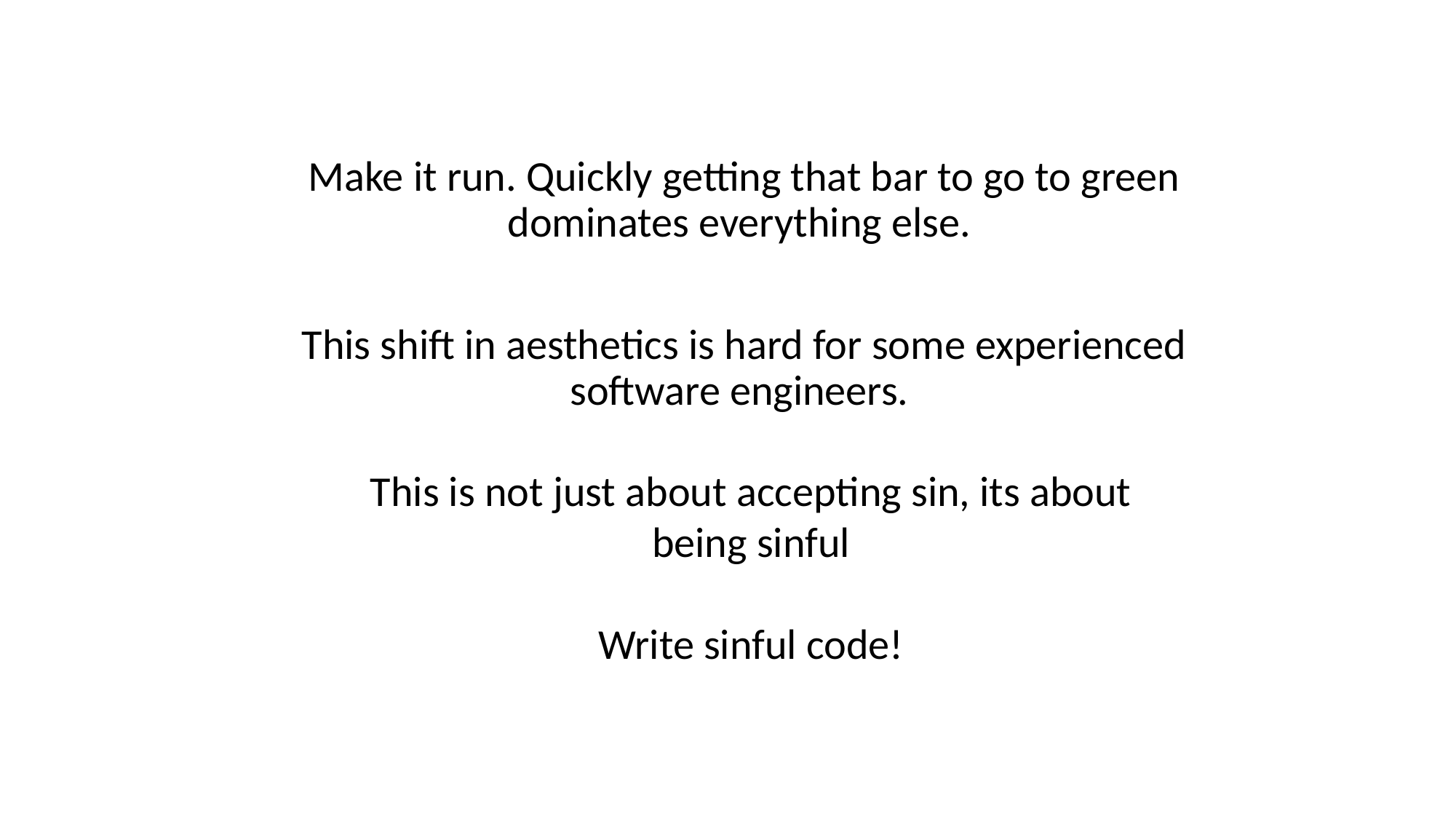

Make it run. Quickly getting that bar to go to green dominates everything else.

This shift in aesthetics is hard for some experienced software engineers.

This is not just about accepting sin, its about being sinful

Write sinful code!